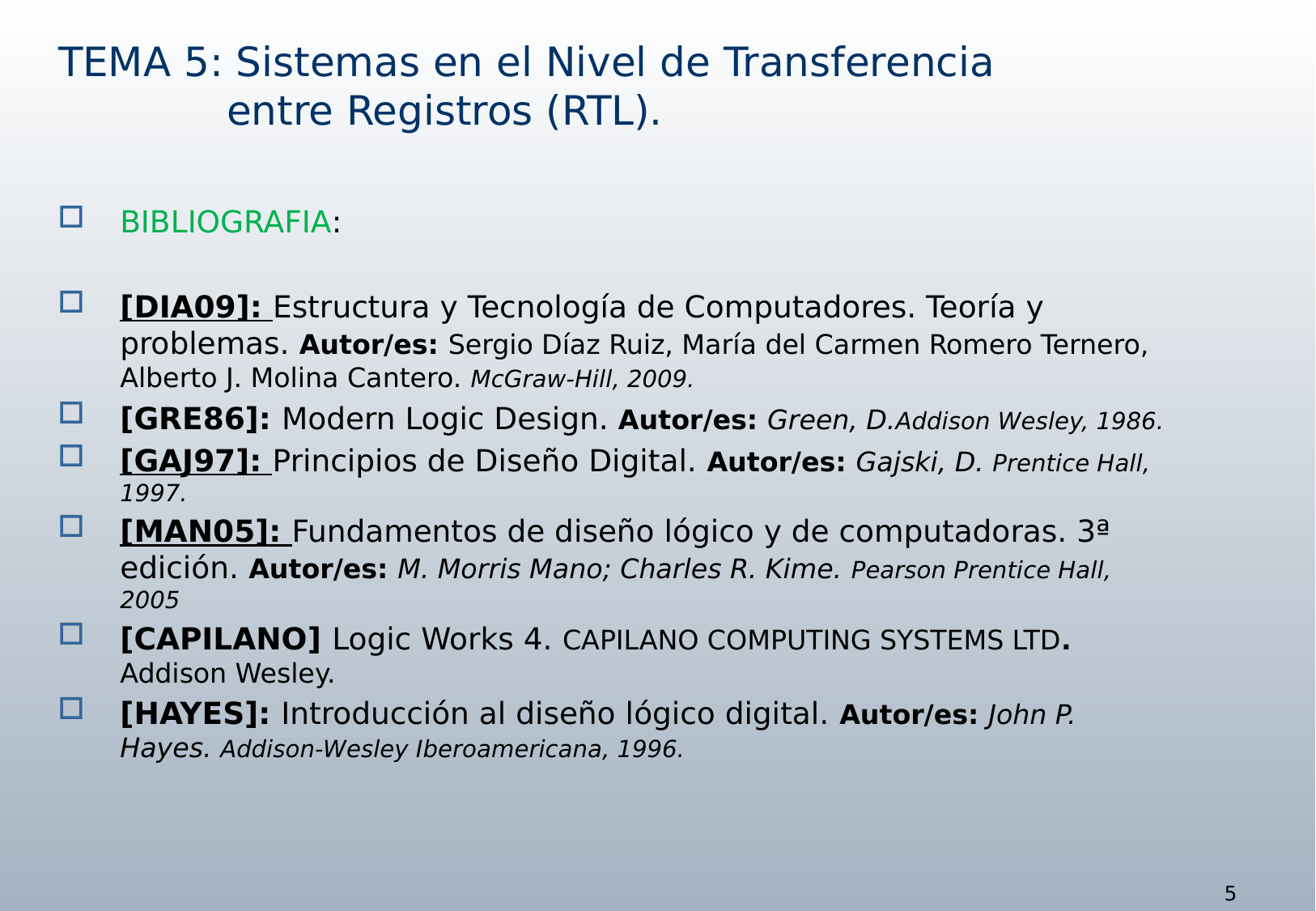

TEMA 5: Sistemas en el Nivel de Transferencia
              entre Registros (RTL).
BIBLIOGRAFIA:

[DIA09]: Estructura y Tecnología de Computadores. Teoría y problemas. Autor/es: Sergio Díaz Ruiz, María del Carmen Romero Ternero, Alberto J. Molina Cantero. McGraw-Hill, 2009.
[GRE86]: Modern Logic Design. Autor/es: Green, D.Addison Wesley, 1986.
[GAJ97]: Principios de Diseño Digital. Autor/es: Gajski, D. Prentice Hall, 1997.
[MAN05]: Fundamentos de diseño lógico y de computadoras. 3ª edición. Autor/es: M. Morris Mano; Charles R. Kime. Pearson Prentice Hall, 2005
[CAPILANO] Logic Works 4. CAPILANO COMPUTING SYSTEMS LTD. Addison Wesley.
[HAYES]: Introducción al diseño lógico digital. Autor/es: John P. Hayes. Addison-Wesley Iberoamericana, 1996.